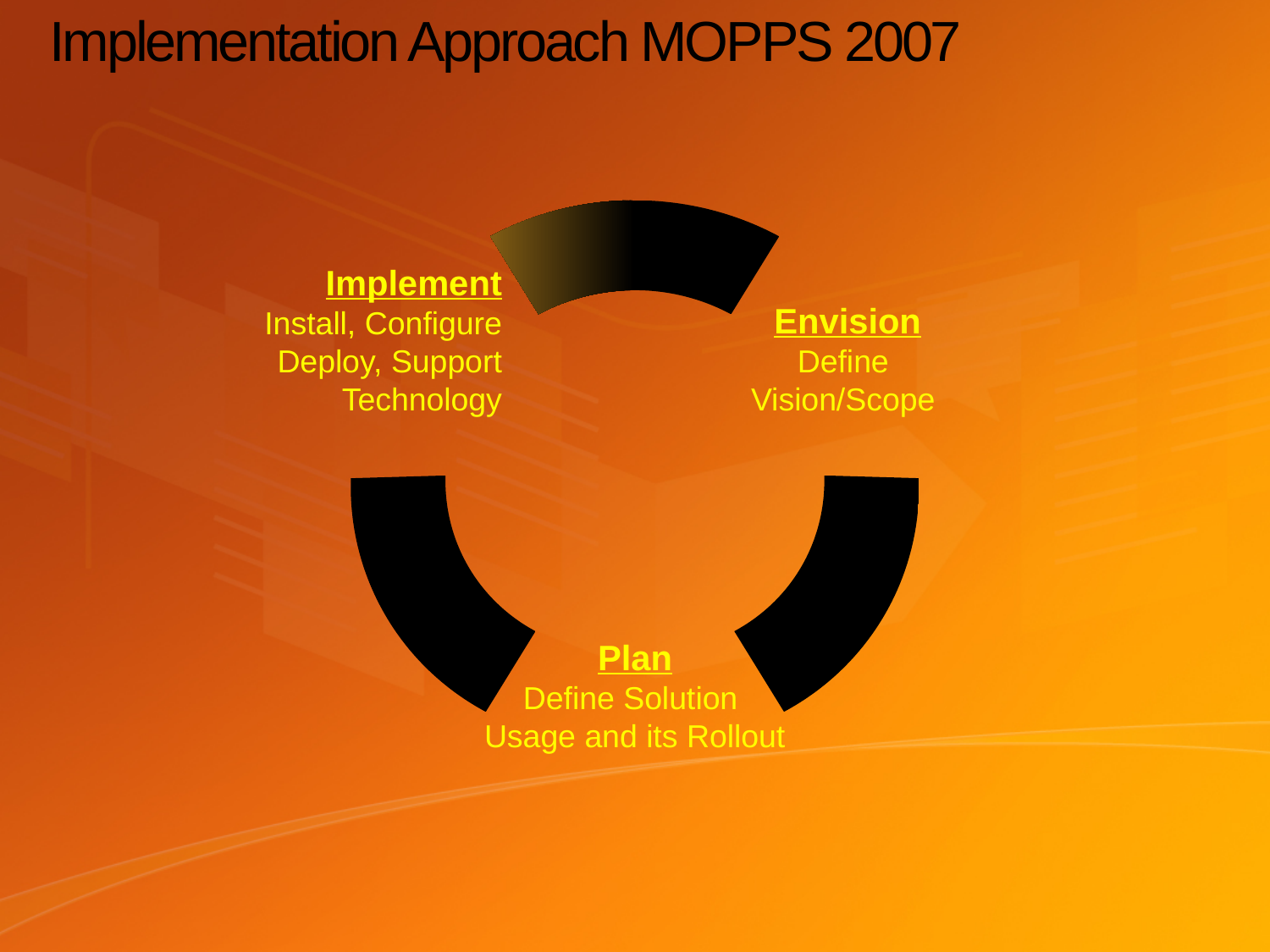

# Implementation Approach MOPPS 2007

Implement
Install, Configure
Deploy, Support
 Technology

 Envision
Define
Vision/Scope
Plan
Define Solution
Usage and its Rollout